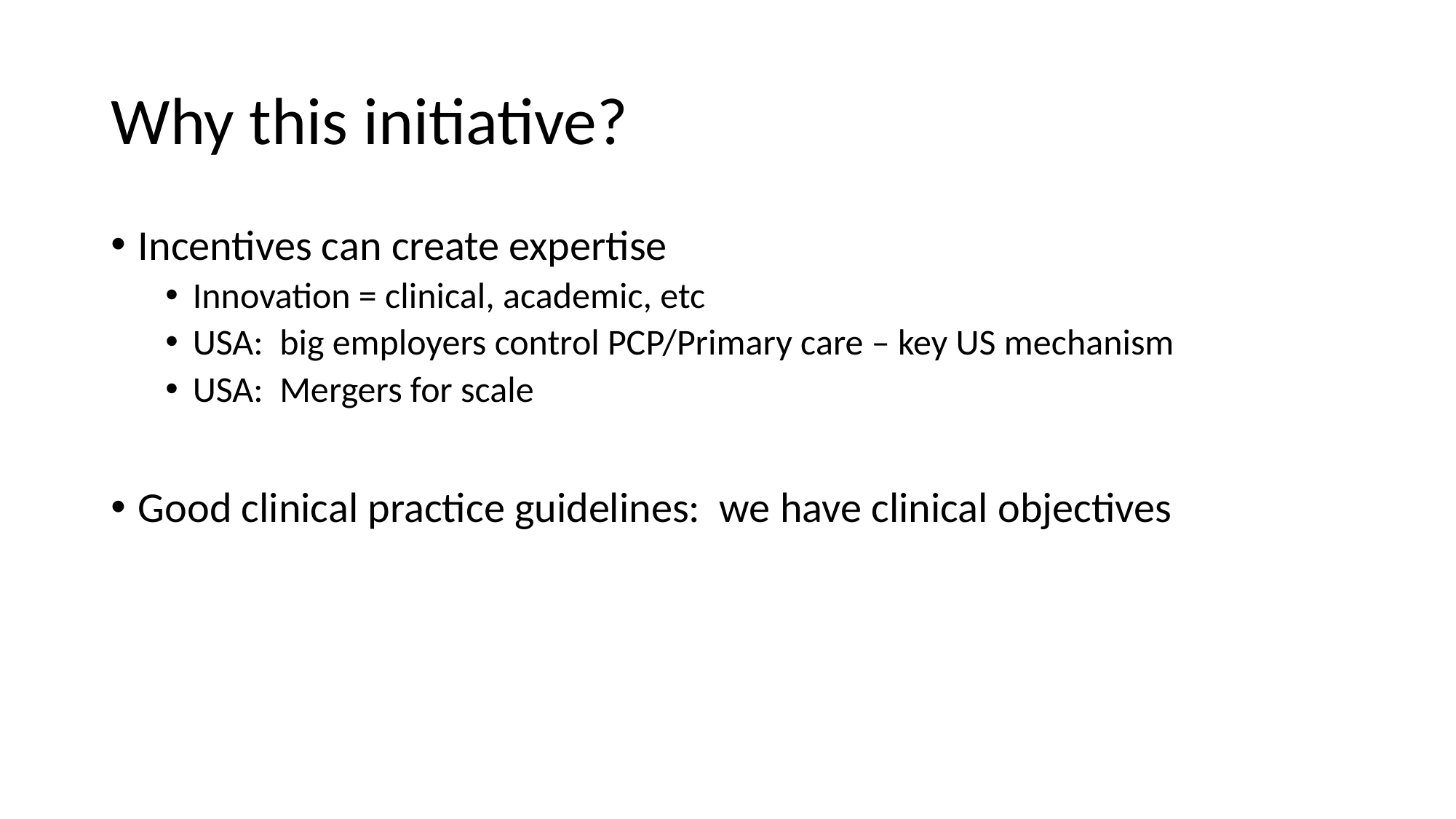

# Why this initiative?
Incentives can create expertise
Innovation = clinical, academic, etc
USA:  big employers control PCP/Primary care – key US mechanism
USA:  Mergers for scale

Good clinical practice guidelines:  we have clinical objectives